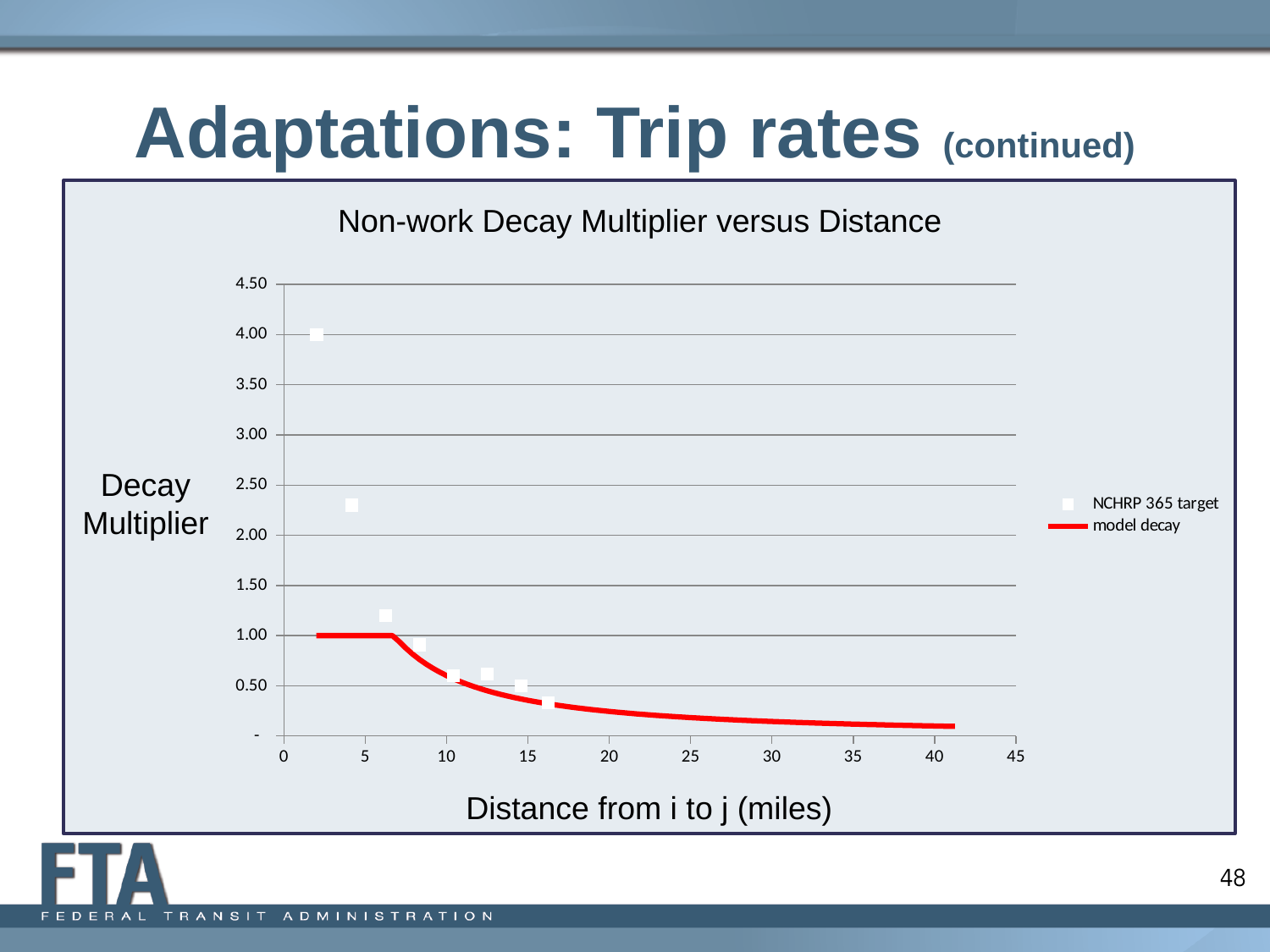

# Adaptations: Trip rates (continued)

Non-work Decay Multiplier versus Distance

### Chart

| Category |  |  |
|---|---|---|
Decay Multiplier
Distance from i to j (miles)
48